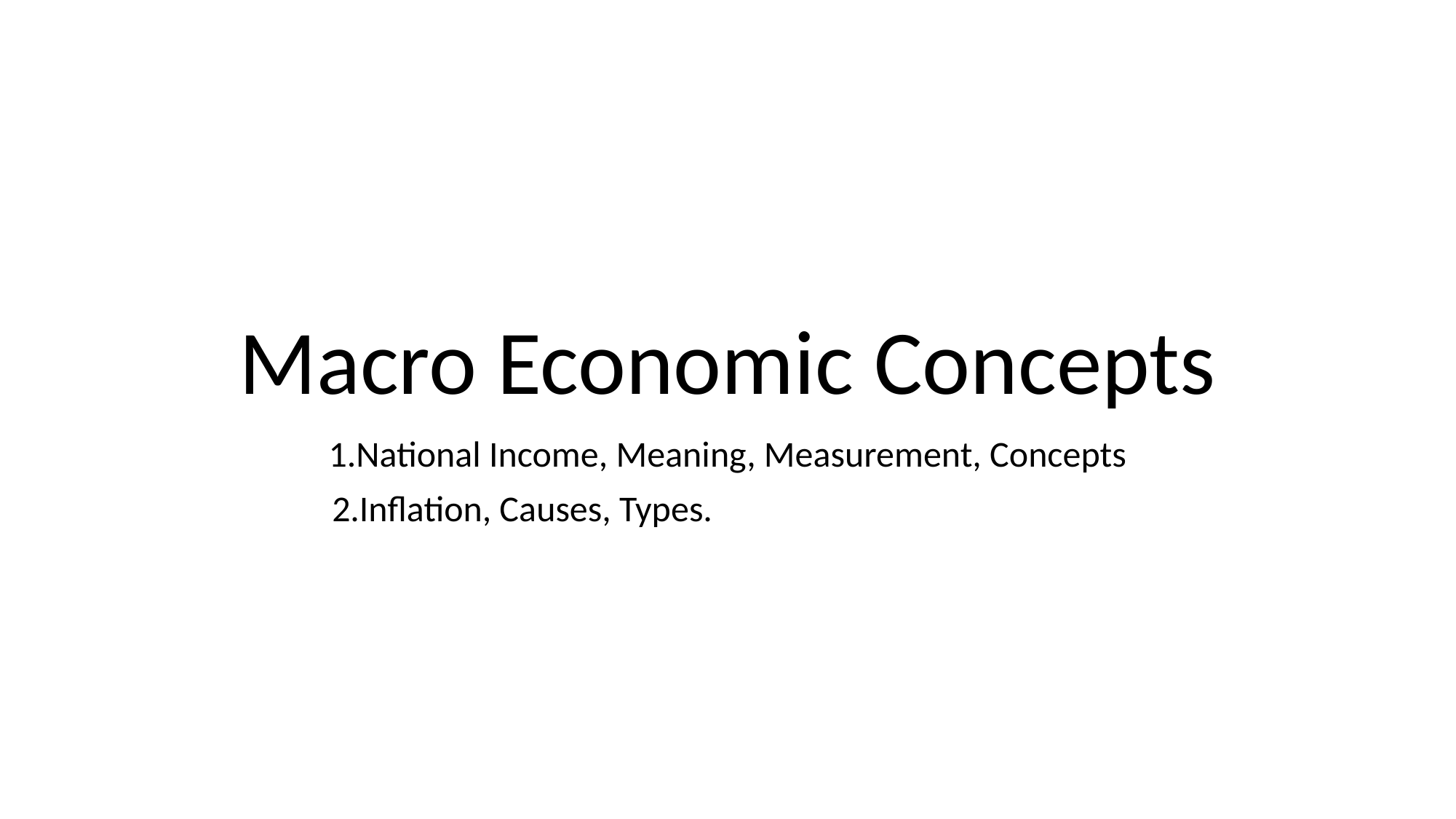

# Macro Economic Concepts
1.National Income, Meaning, Measurement, Concepts
                 2.Inflation, Causes, Types.